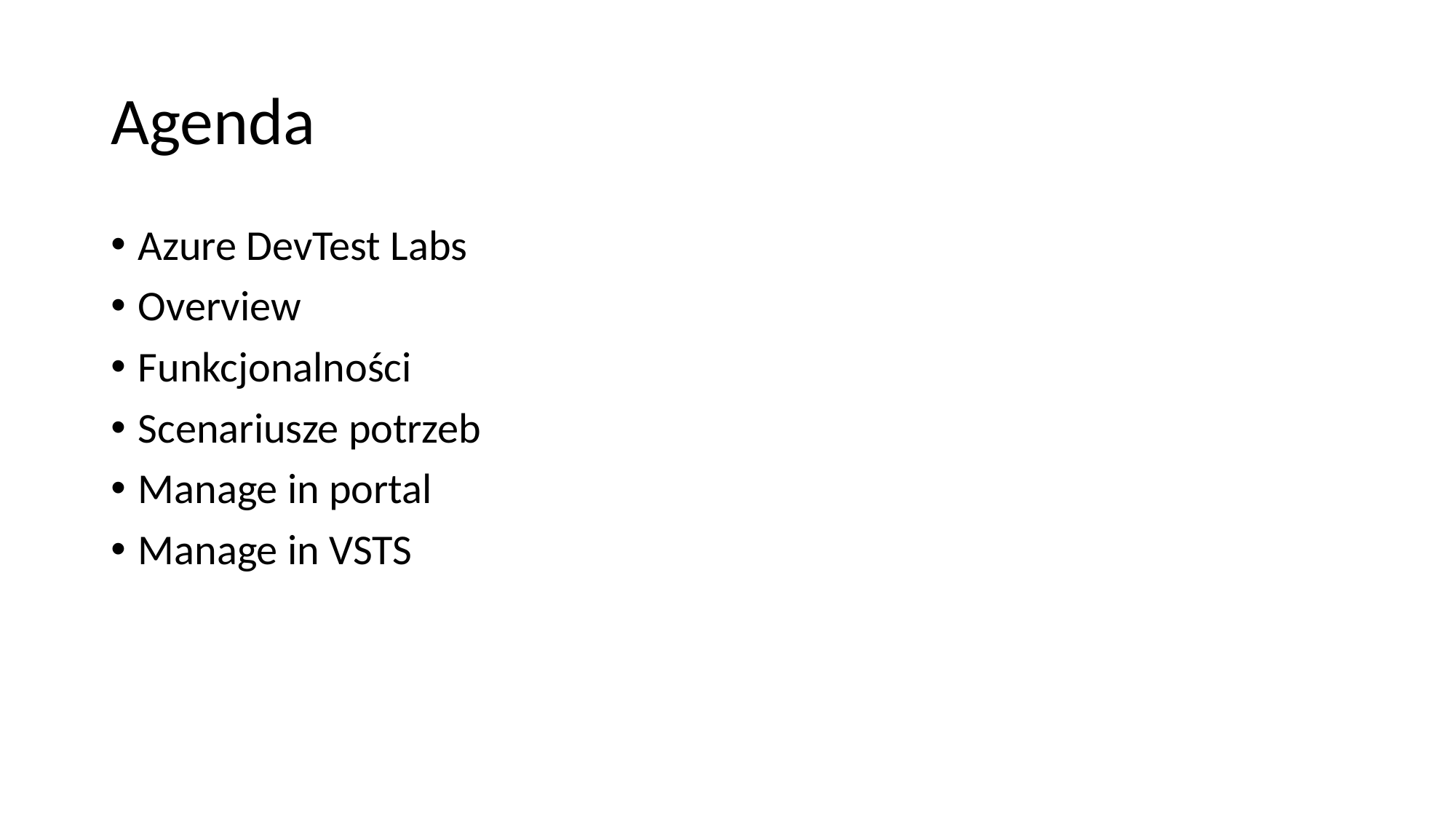

# Agenda
Azure DevTest Labs
Overview
Funkcjonalności
Scenariusze potrzeb
Manage in portal
Manage in VSTS